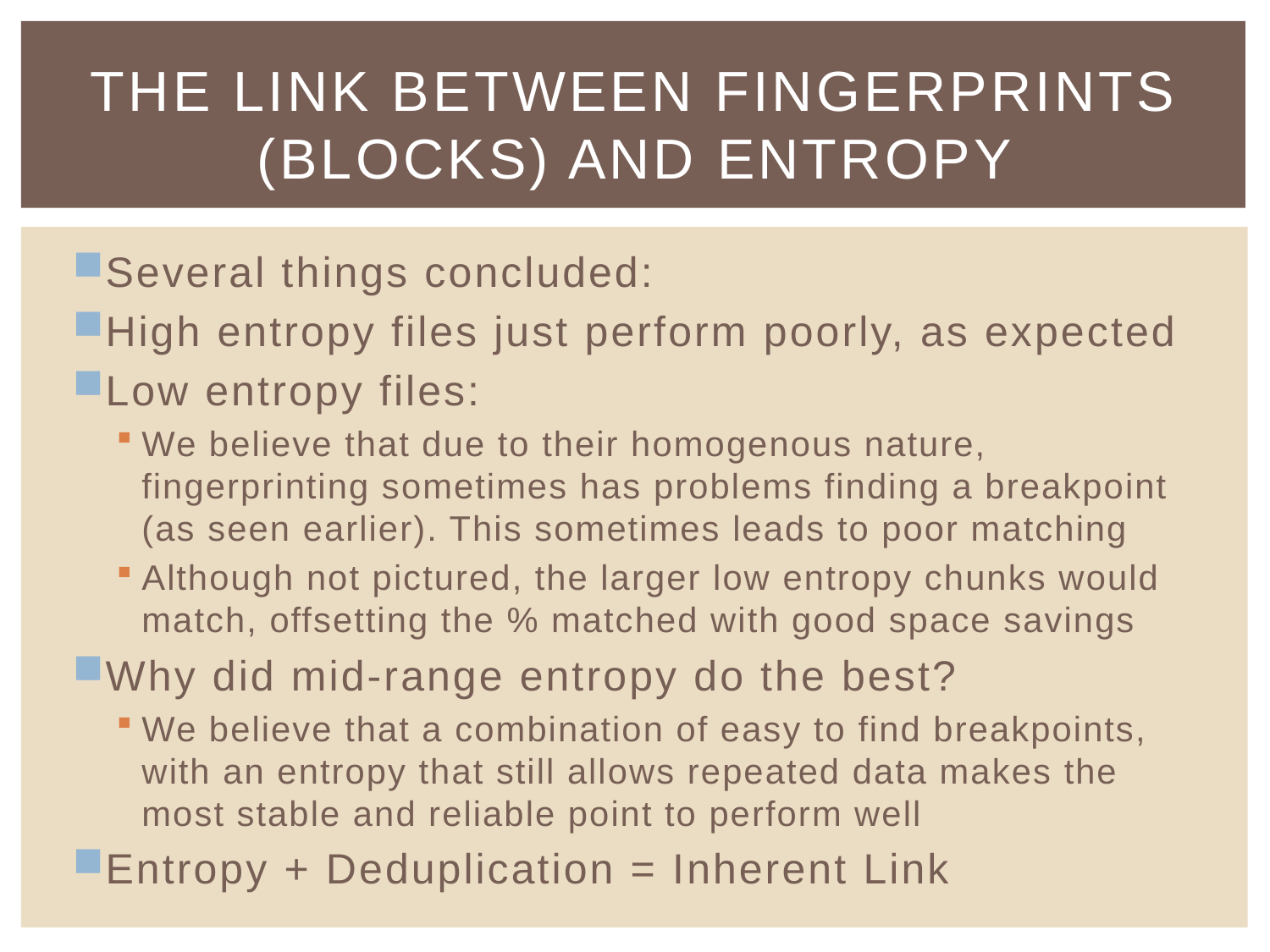

# The Link between fingerprints (Blocks) and entropy
Several things concluded:
High entropy files just perform poorly, as expected
Low entropy files:
We believe that due to their homogenous nature, fingerprinting sometimes has problems finding a breakpoint (as seen earlier). This sometimes leads to poor matching
Although not pictured, the larger low entropy chunks would match, offsetting the % matched with good space savings
Why did mid-range entropy do the best?
We believe that a combination of easy to find breakpoints, with an entropy that still allows repeated data makes the most stable and reliable point to perform well
Entropy + Deduplication = Inherent Link